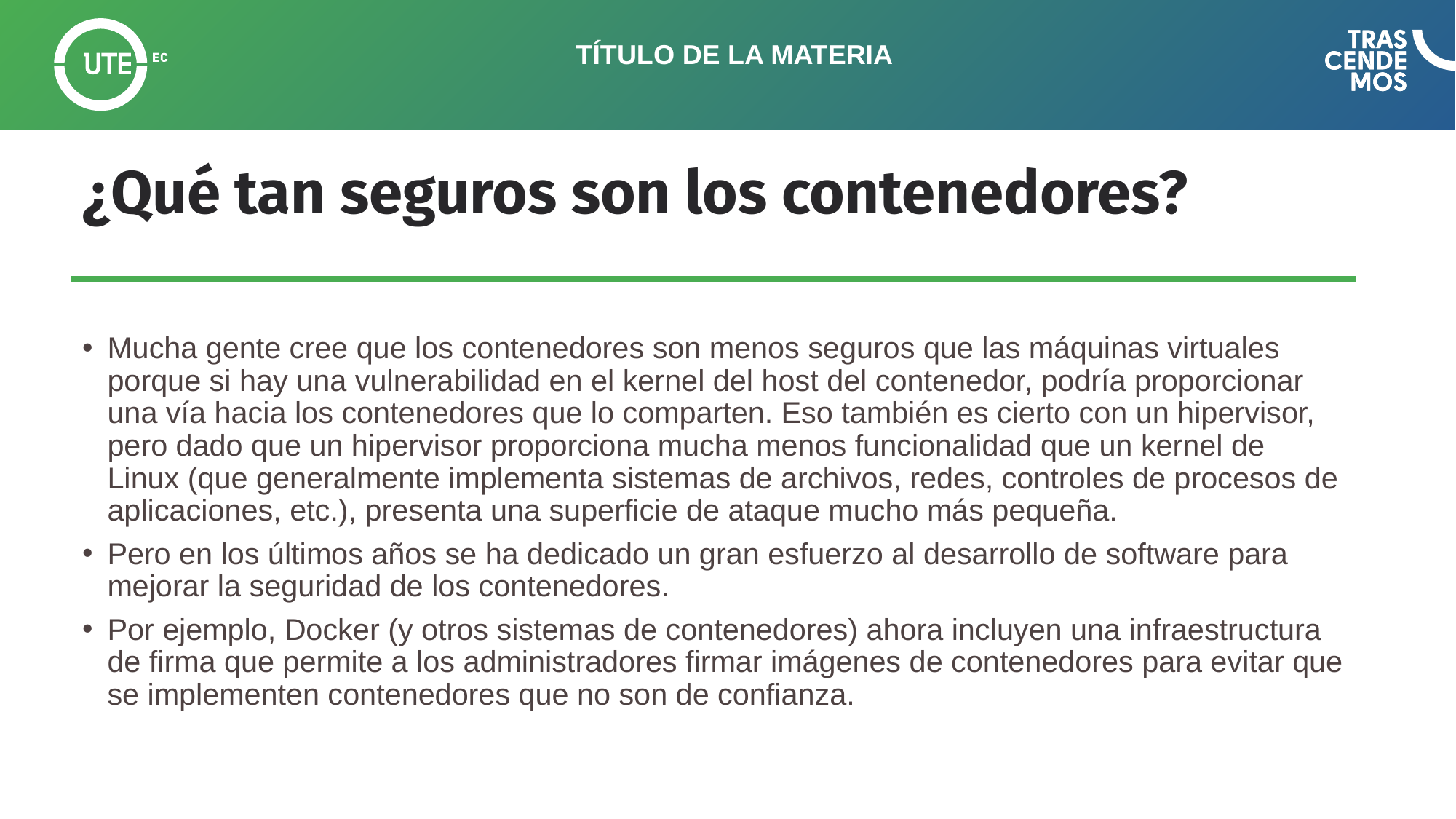

# ¿Qué tan seguros son los contenedores?
Mucha gente cree que los contenedores son menos seguros que las máquinas virtuales porque si hay una vulnerabilidad en el kernel del host del contenedor, podría proporcionar una vía hacia los contenedores que lo comparten. Eso también es cierto con un hipervisor, pero dado que un hipervisor proporciona mucha menos funcionalidad que un kernel de Linux (que generalmente implementa sistemas de archivos, redes, controles de procesos de aplicaciones, etc.), presenta una superficie de ataque mucho más pequeña.
Pero en los últimos años se ha dedicado un gran esfuerzo al desarrollo de software para mejorar la seguridad de los contenedores.
Por ejemplo, Docker (y otros sistemas de contenedores) ahora incluyen una infraestructura de firma que permite a los administradores firmar imágenes de contenedores para evitar que se implementen contenedores que no son de confianza.